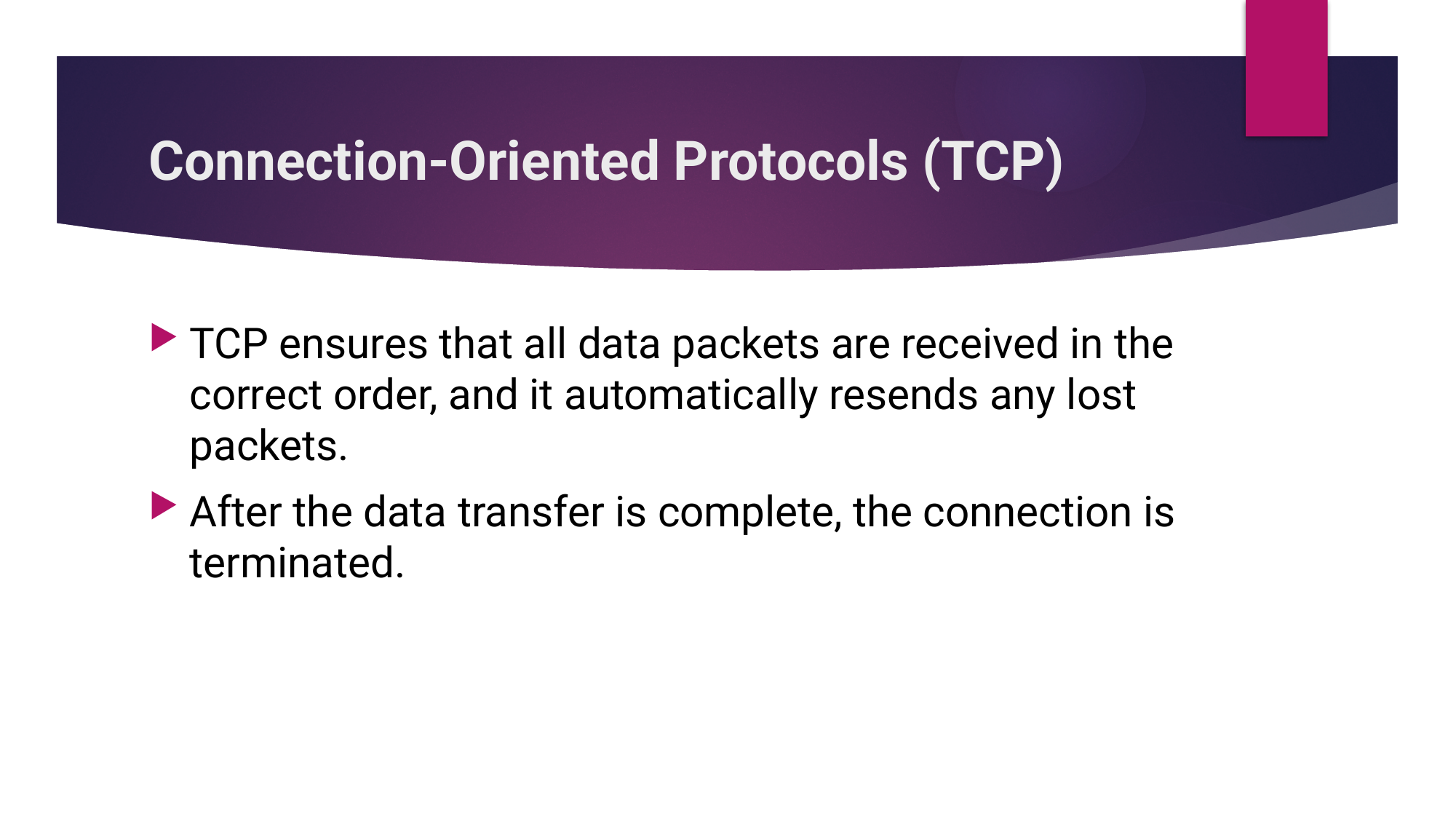

# Connection-Oriented Protocols (TCP)
TCP ensures that all data packets are received in the correct order, and it automatically resends any lost packets.
After the data transfer is complete, the connection is terminated.